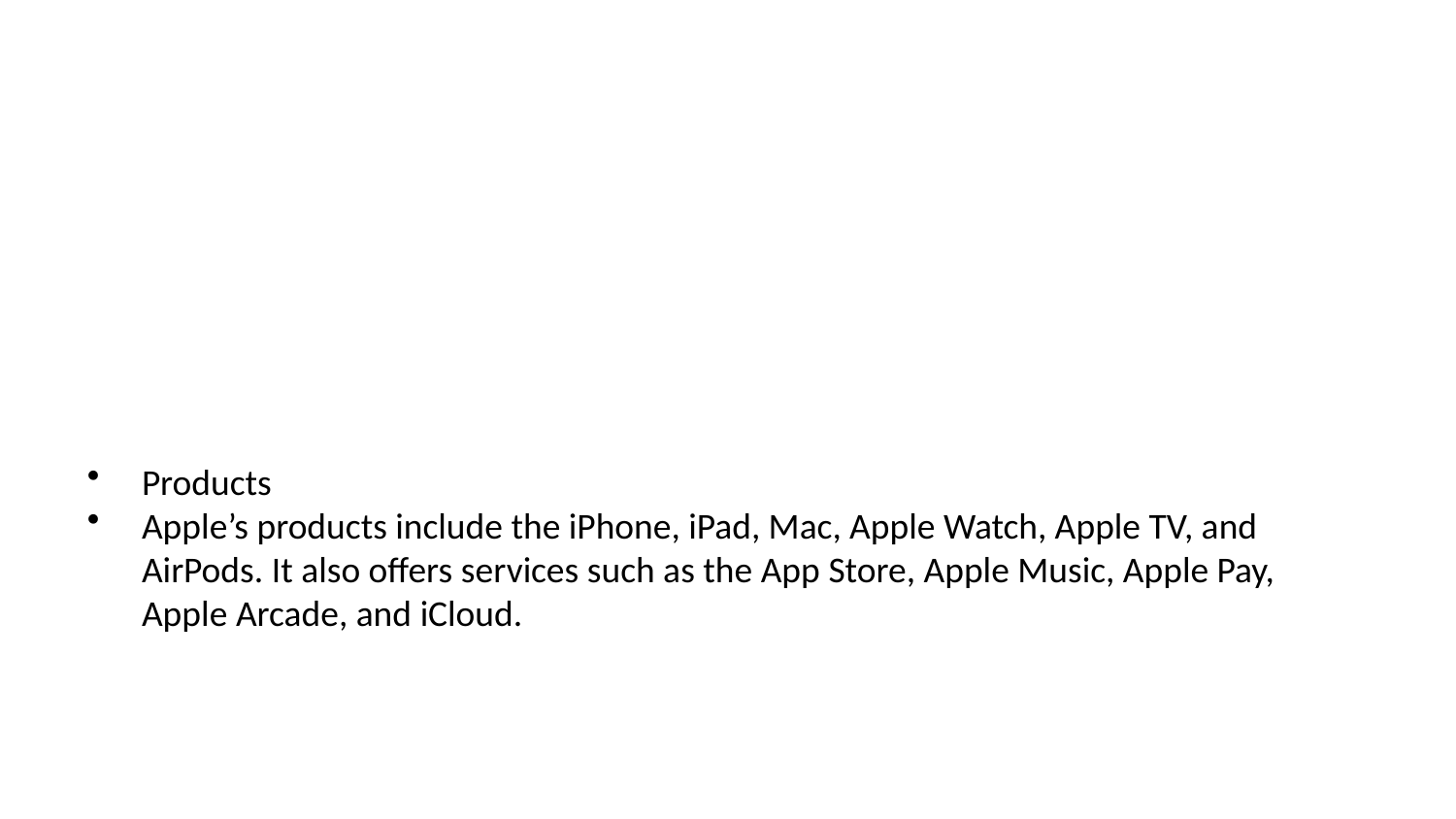

Products
Apple’s products include the iPhone, iPad, Mac, Apple Watch, Apple TV, and AirPods. It also offers services such as the App Store, Apple Music, Apple Pay, Apple Arcade, and iCloud.